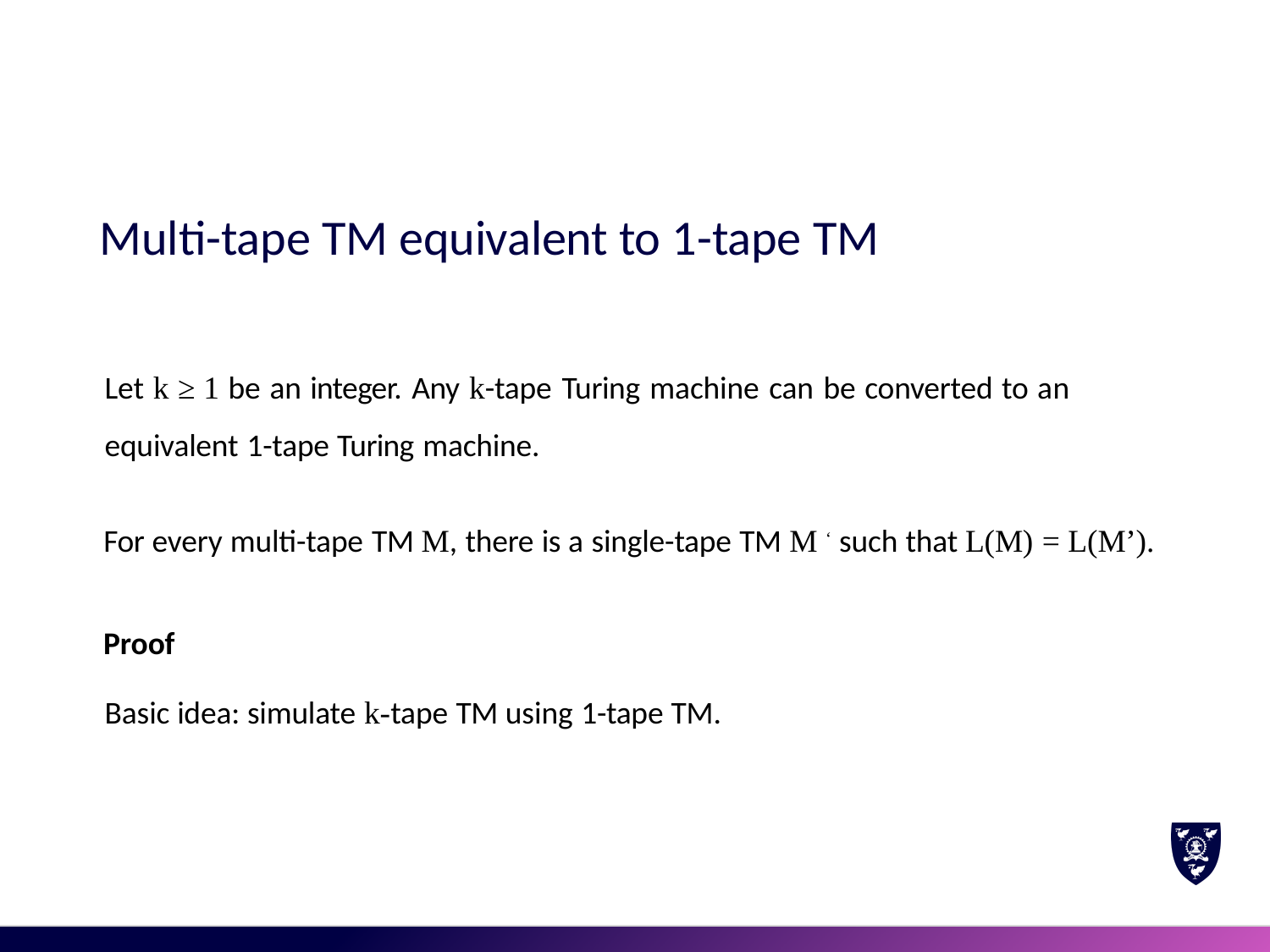

# Multi-tape TM equivalent to 1-tape TM
Let k ≥ 1 be an integer. Any k-tape Turing machine can be converted to an  equivalent 1-tape Turing machine.

For every multi-tape TM M, there is a single-tape TM M ‘ such that L(M) = L(M’).

Proof

Basic idea: simulate k-tape TM using 1-tape TM.